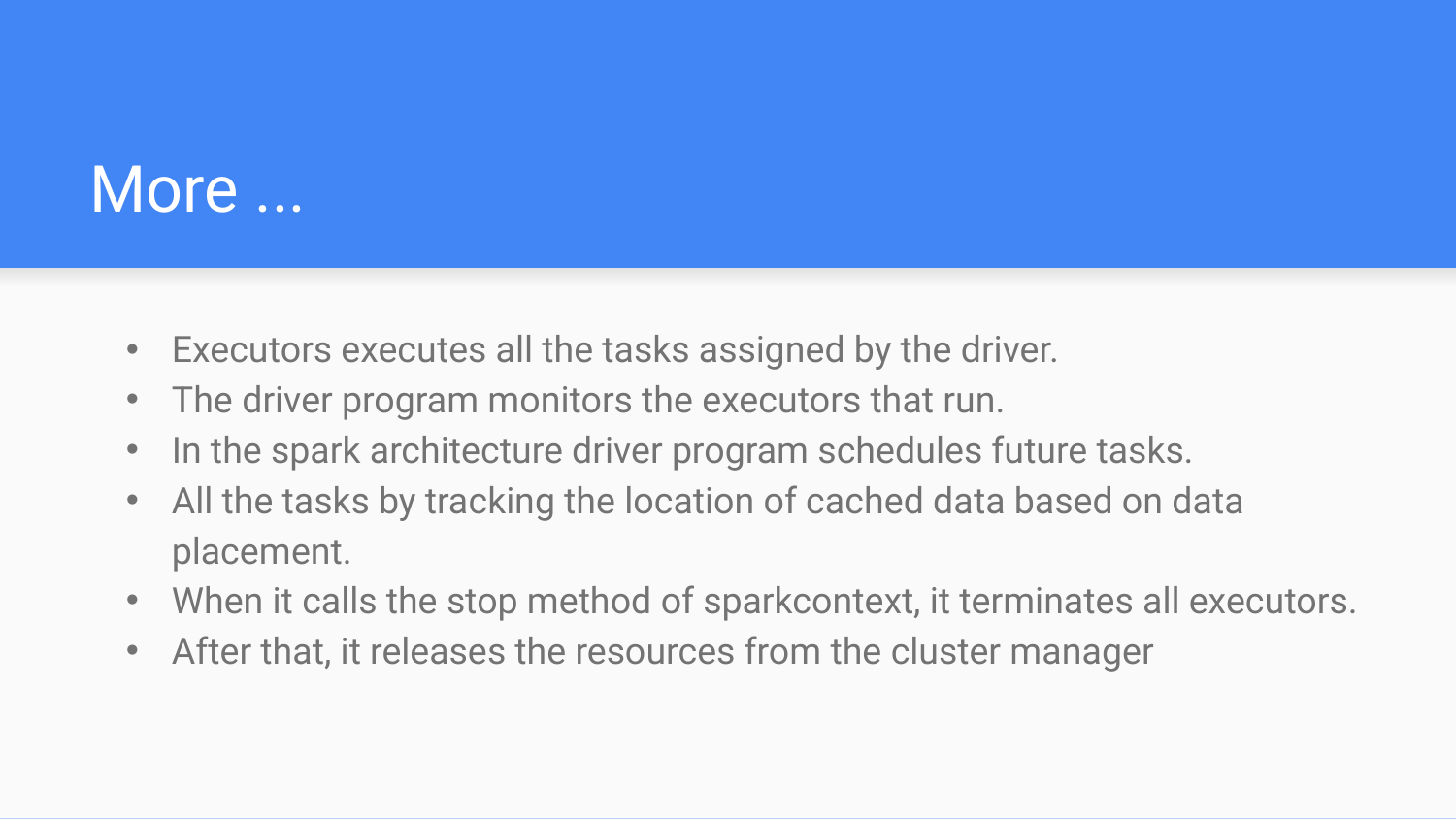

# More ...
Executors executes all the tasks assigned by the driver.
The driver program monitors the executors that run.
In the spark architecture driver program schedules future tasks.
All the tasks by tracking the location of cached data based on data placement.
When it calls the stop method of sparkcontext, it terminates all executors.
After that, it releases the resources from the cluster manager